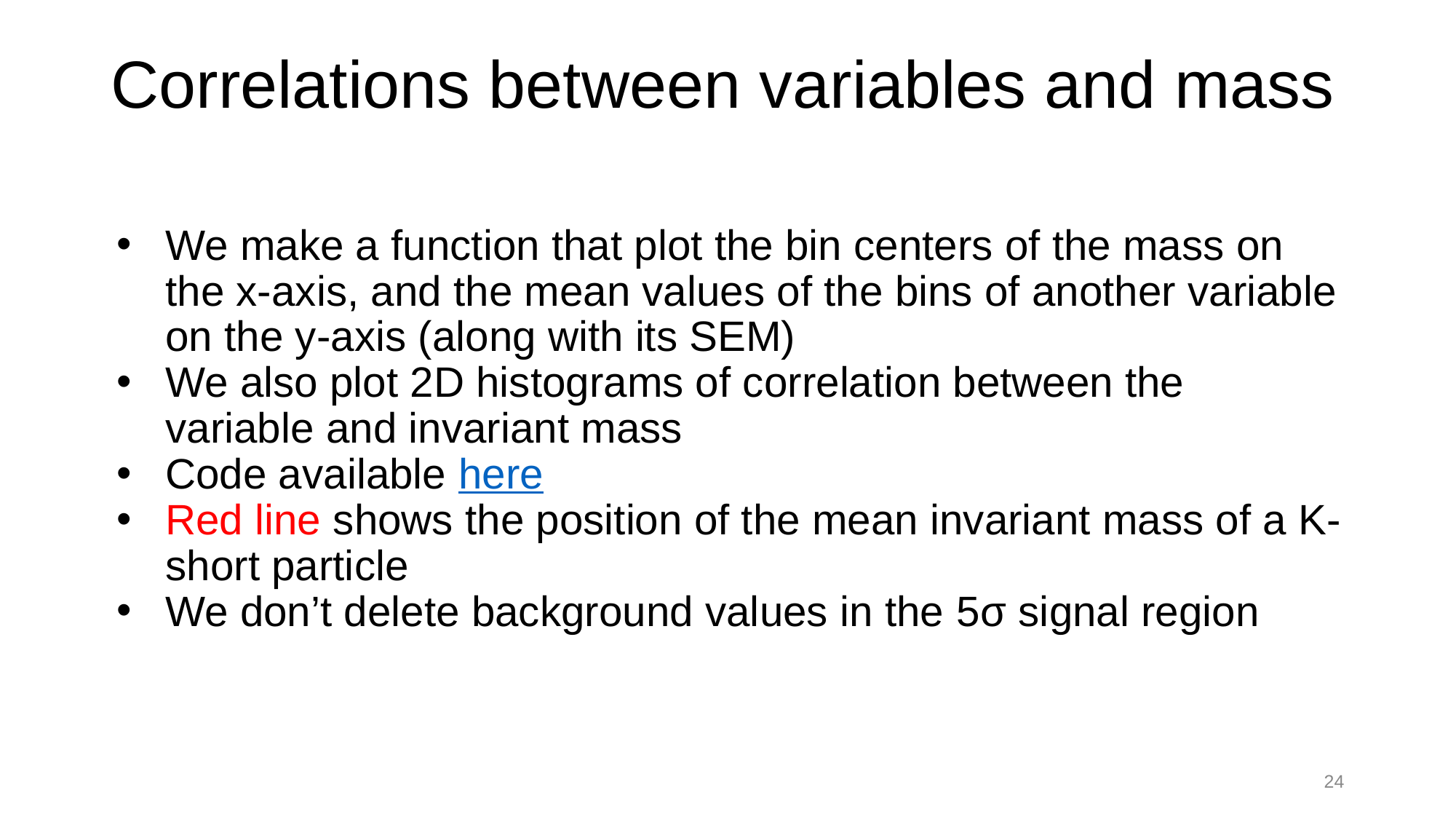

# Correlations between variables and mass

We make a function that plot the bin centers of the mass on the x-axis, and the mean values of the bins of another variable on the y-axis (along with its SEM)
We also plot 2D histograms of correlation between the variable and invariant mass
Code available here
Red line shows the position of the mean invariant mass of a K-short particle
We don’t delete background values in the 5σ signal region
24